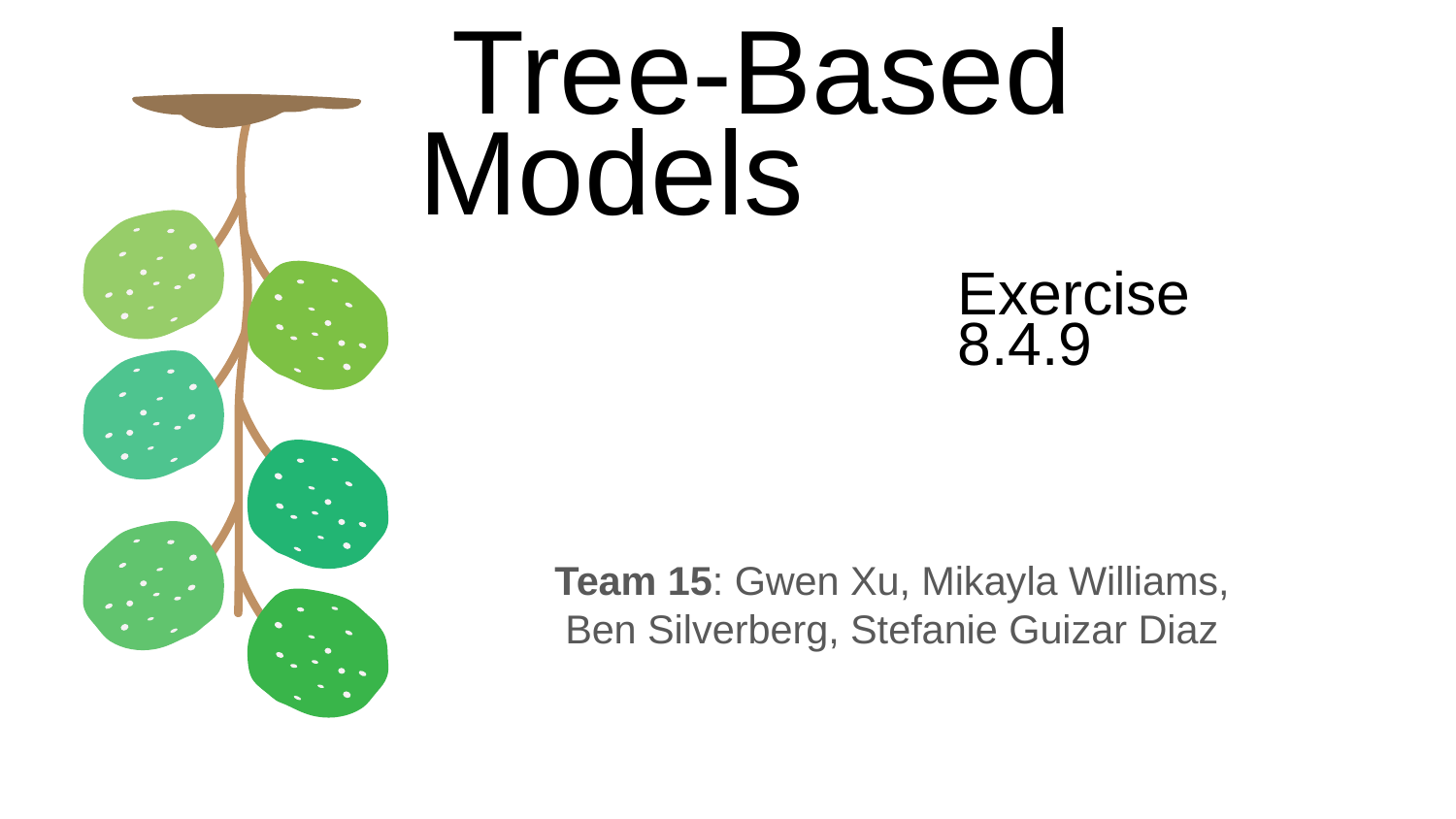

Tree-Based Models

Exercise 8.4.9
Team 15: Gwen Xu, Mikayla Williams,
Ben Silverberg, Stefanie Guizar Diaz